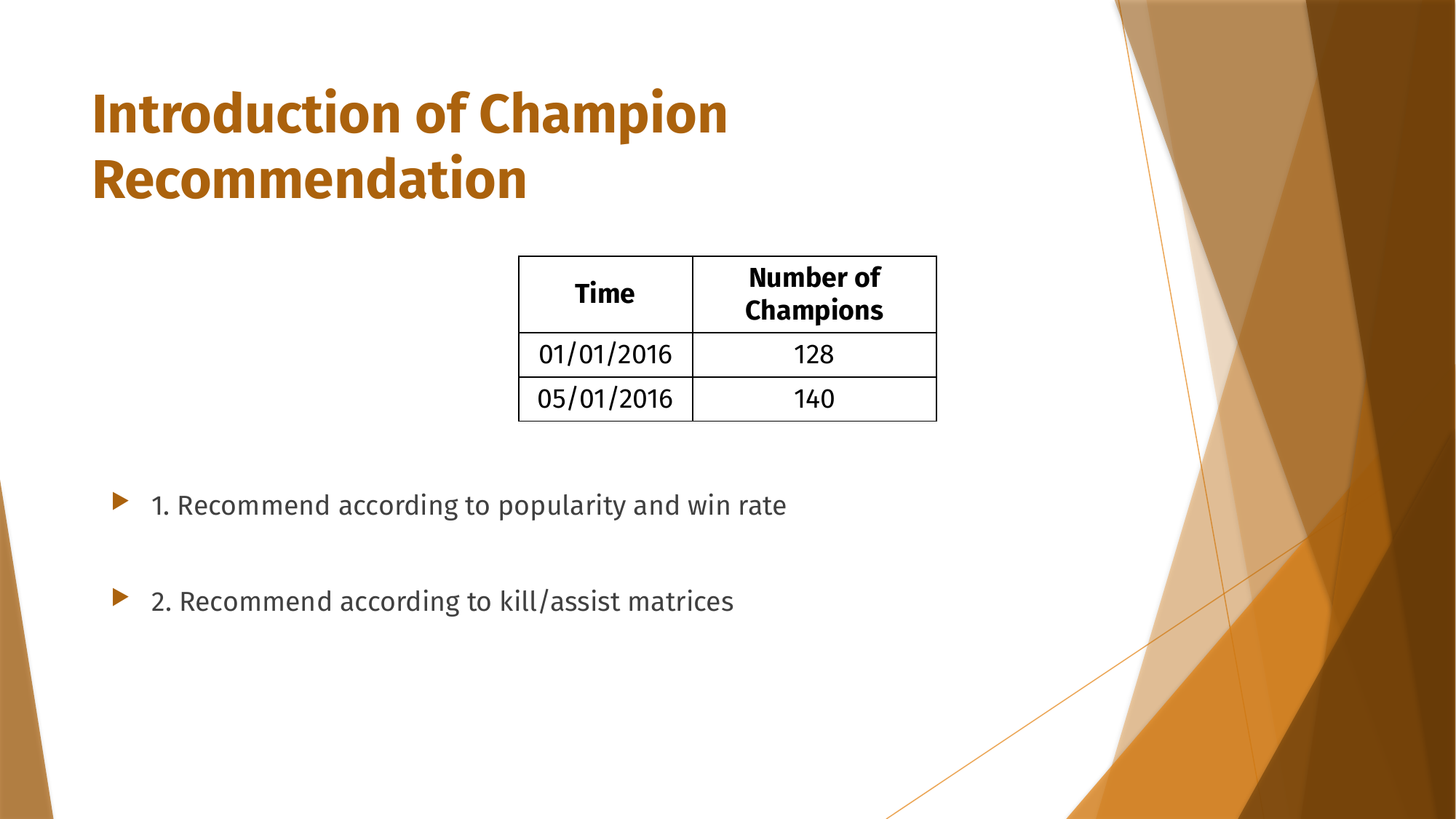

# Introduction of Champion Recommendation
| Time | Number of Champions |
| --- | --- |
| 01/01/2016 | 128 |
| 05/01/2016 | 140 |
1. Recommend according to popularity and win rate

2. Recommend according to kill/assist matrices